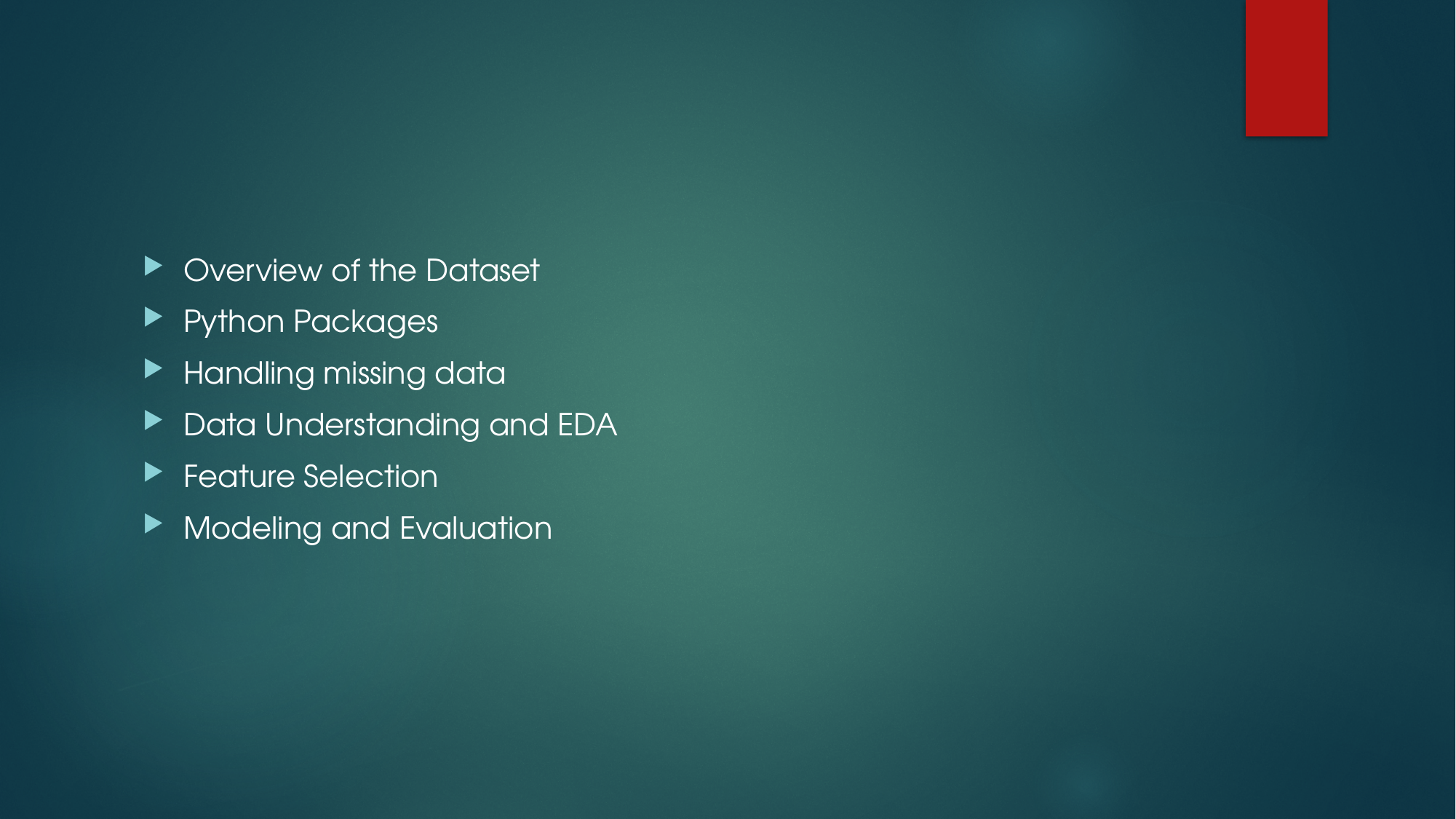

Overview of the Dataset
Python Packages
Handling missing data
Data Understanding and EDA
Feature Selection
Modeling and Evaluation